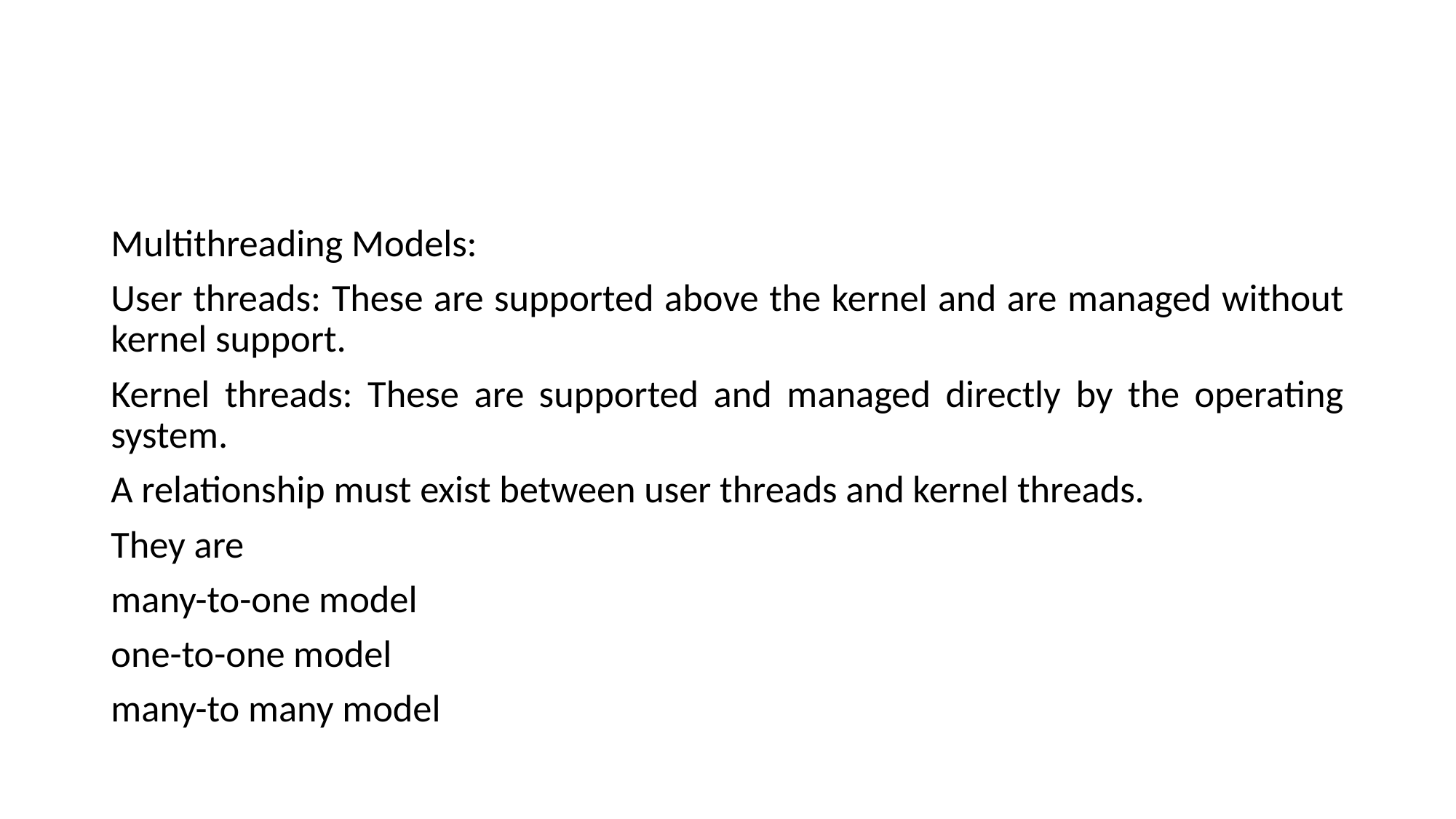

Multithreading Models:
User threads: These are supported above the kernel and are managed without kernel support.
Kernel threads: These are supported and managed directly by the operating system.
A relationship must exist between user threads and kernel threads.
They are
many-to-one model
one-to-one model
many-to many model